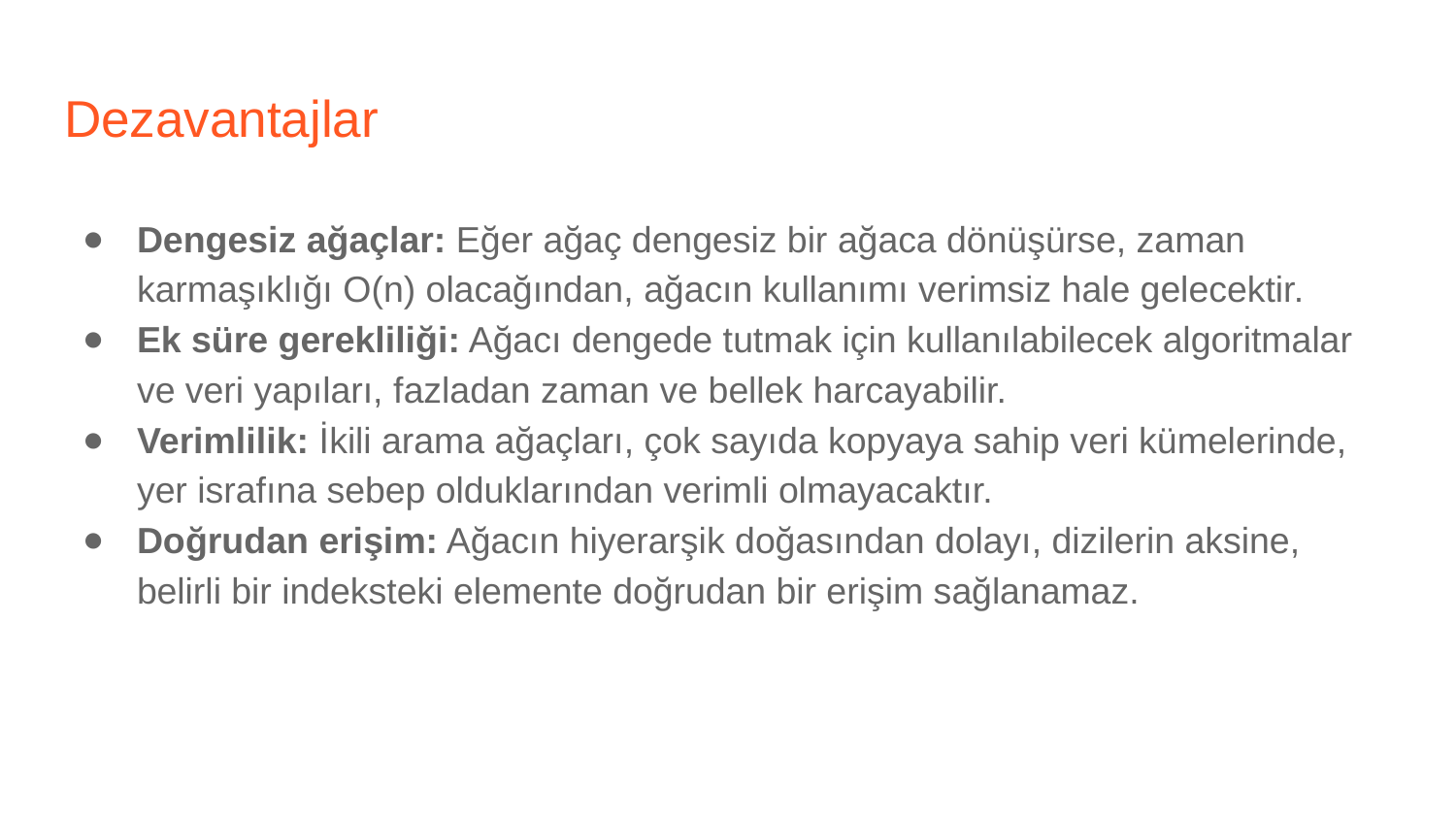

# Dezavantajlar
Dengesiz ağaçlar: Eğer ağaç dengesiz bir ağaca dönüşürse, zaman karmaşıklığı O(n) olacağından, ağacın kullanımı verimsiz hale gelecektir.
Ek süre gerekliliği: Ağacı dengede tutmak için kullanılabilecek algoritmalar ve veri yapıları, fazladan zaman ve bellek harcayabilir.
Verimlilik: İkili arama ağaçları, çok sayıda kopyaya sahip veri kümelerinde, yer israfına sebep olduklarından verimli olmayacaktır.
Doğrudan erişim: Ağacın hiyerarşik doğasından dolayı, dizilerin aksine, belirli bir indeksteki elemente doğrudan bir erişim sağlanamaz.